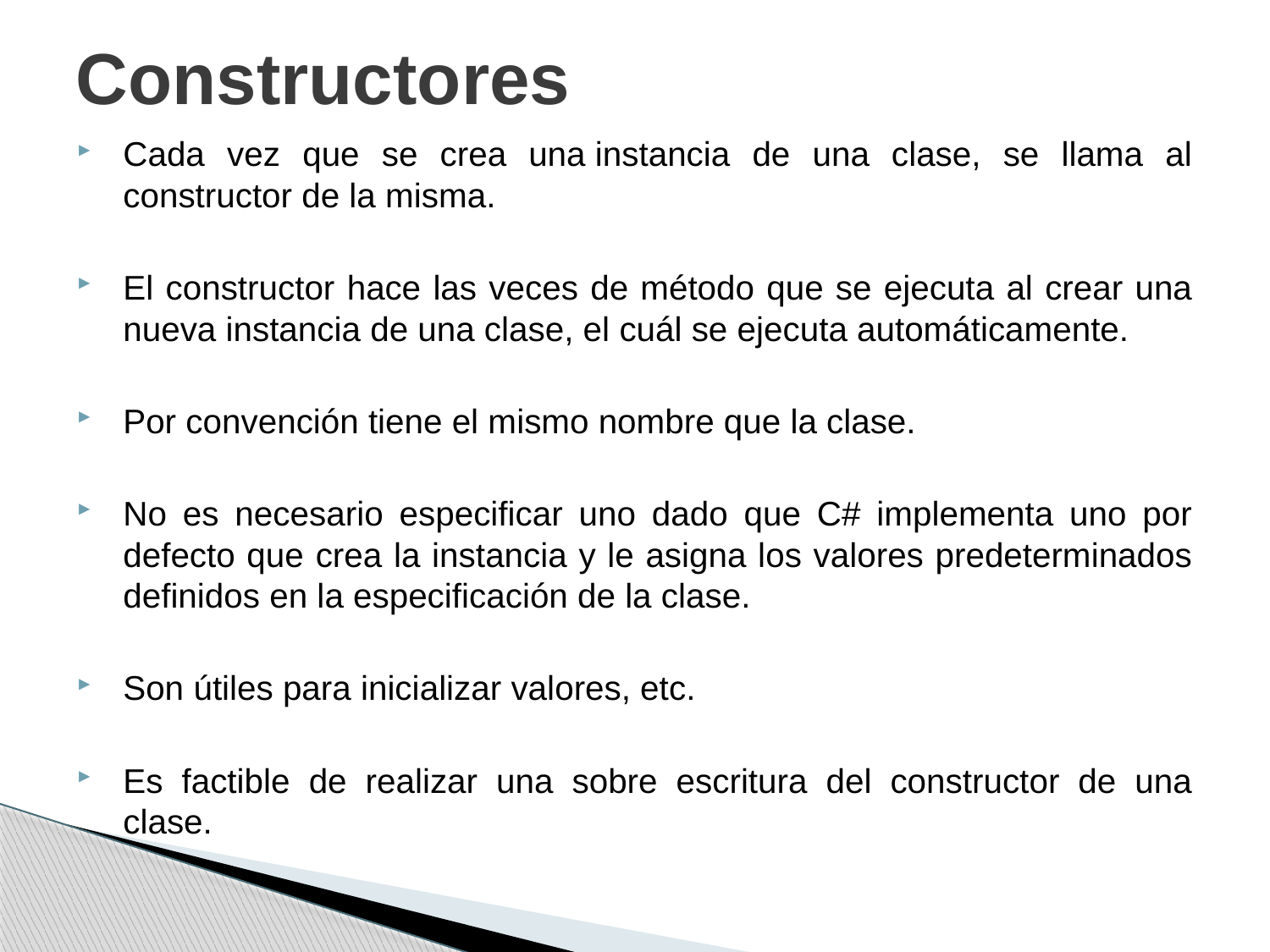

# Constructores
Cada vez que se crea una instancia de una clase, se llama al constructor de la misma.

El constructor hace las veces de método que se ejecuta al crear una nueva instancia de una clase, el cuál se ejecuta automáticamente.

Por convención tiene el mismo nombre que la clase.

No es necesario especificar uno dado que C# implementa uno por defecto que crea la instancia y le asigna los valores predeterminados definidos en la especificación de la clase.

Son útiles para inicializar valores, etc.

Es factible de realizar una sobre escritura del constructor de una clase.